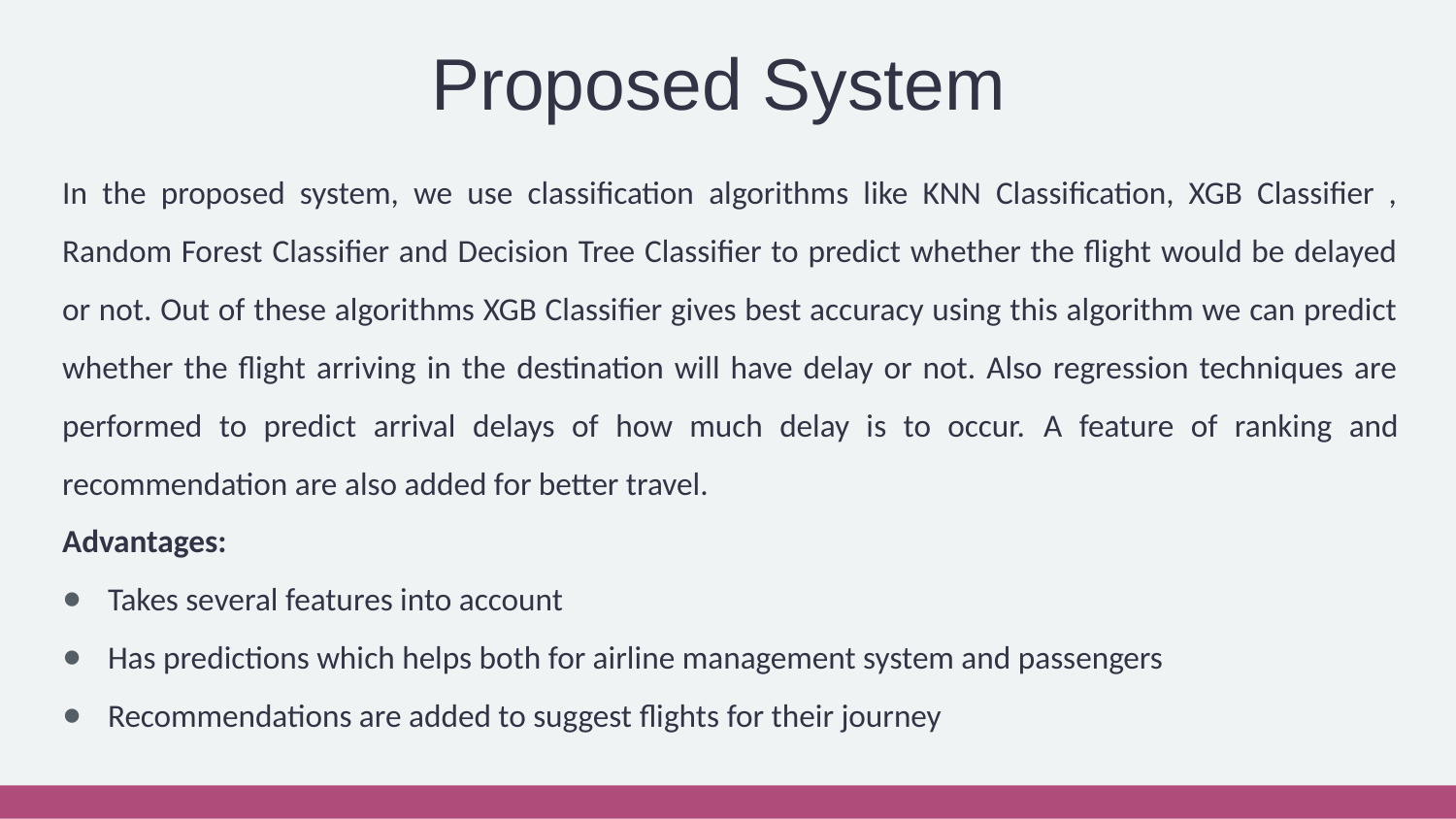

# Proposed System
In the proposed system, we use classification algorithms like KNN Classification, XGB Classifier , Random Forest Classifier and Decision Tree Classifier to predict whether the flight would be delayed or not. Out of these algorithms XGB Classifier gives best accuracy using this algorithm we can predict whether the flight arriving in the destination will have delay or not. Also regression techniques are performed to predict arrival delays of how much delay is to occur. A feature of ranking and recommendation are also added for better travel.
Advantages:
Takes several features into account
Has predictions which helps both for airline management system and passengers
Recommendations are added to suggest flights for their journey